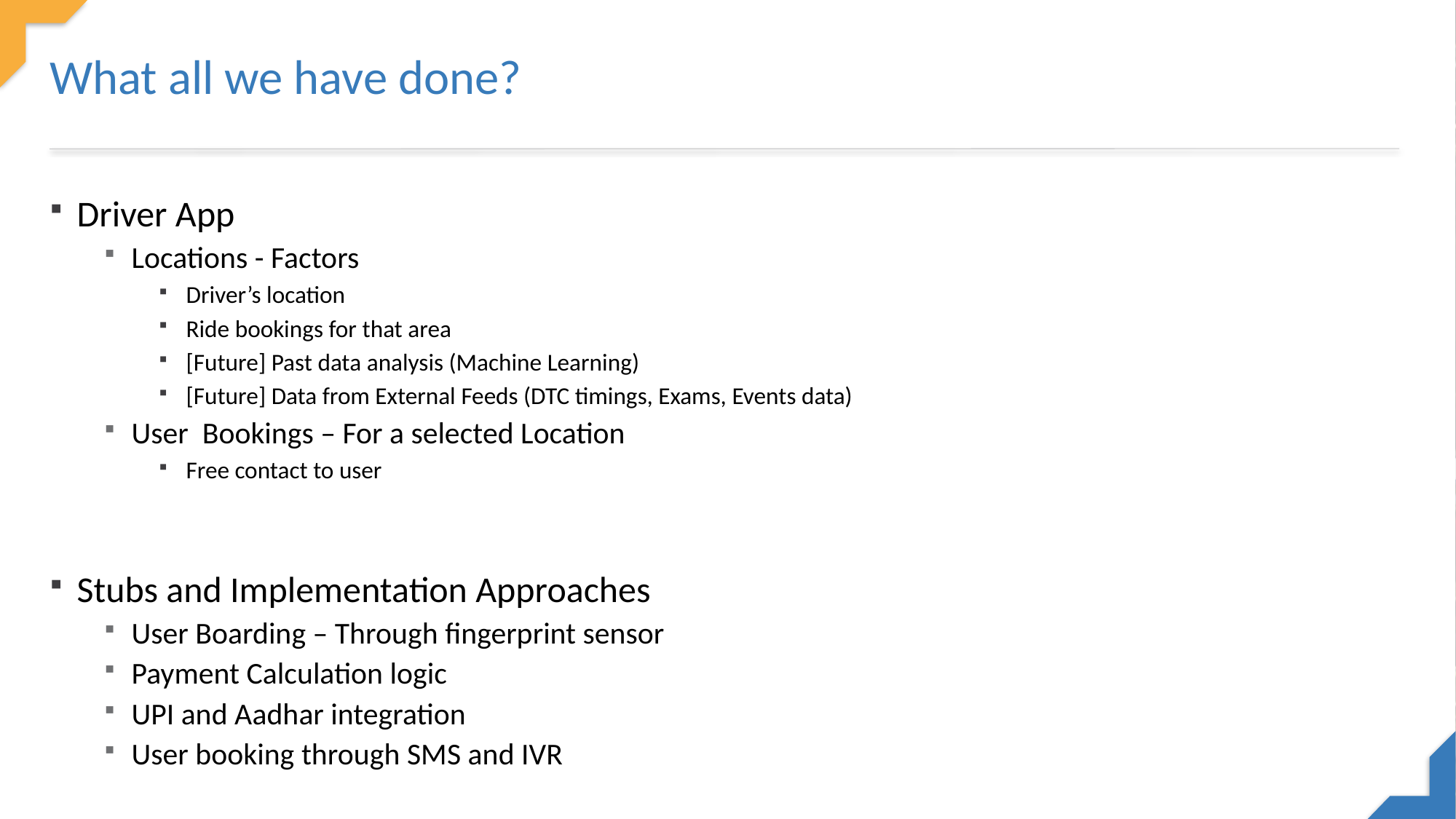

What all we have done?
Driver App
Locations - Factors
Driver’s location
Ride bookings for that area
[Future] Past data analysis (Machine Learning)
[Future] Data from External Feeds (DTC timings, Exams, Events data)
User  Bookings – For a selected Location
Free contact to user

Stubs and Implementation Approaches
User Boarding – Through fingerprint sensor
Payment Calculation logic
UPI and Aadhar integration
User booking through SMS and IVR